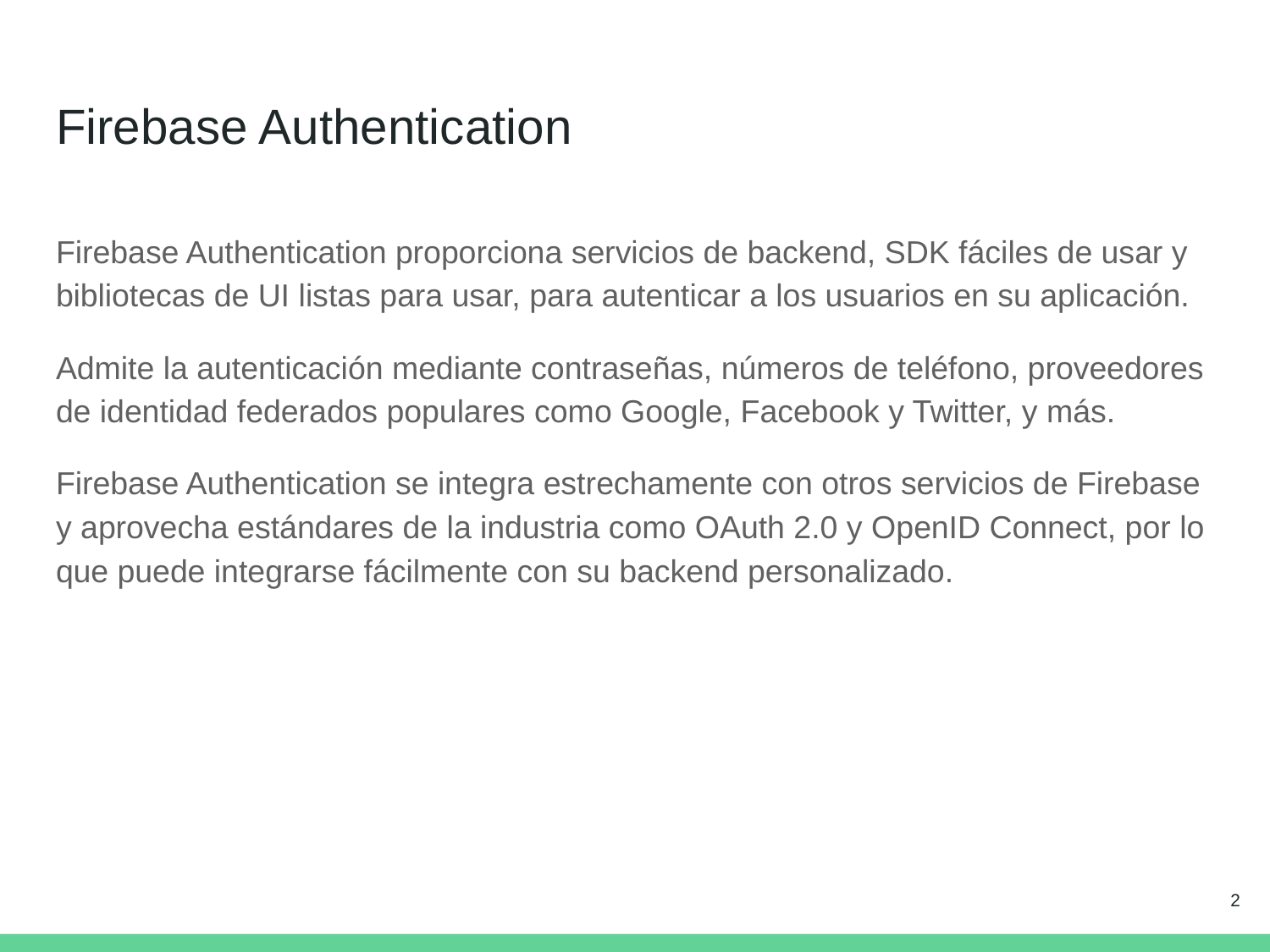

# Firebase Authentication
Firebase Authentication proporciona servicios de backend, SDK fáciles de usar y bibliotecas de UI listas para usar, para autenticar a los usuarios en su aplicación.
Admite la autenticación mediante contraseñas, números de teléfono, proveedores de identidad federados populares como Google, Facebook y Twitter, y más.
Firebase Authentication se integra estrechamente con otros servicios de Firebase y aprovecha estándares de la industria como OAuth 2.0 y OpenID Connect, por lo que puede integrarse fácilmente con su backend personalizado.
2